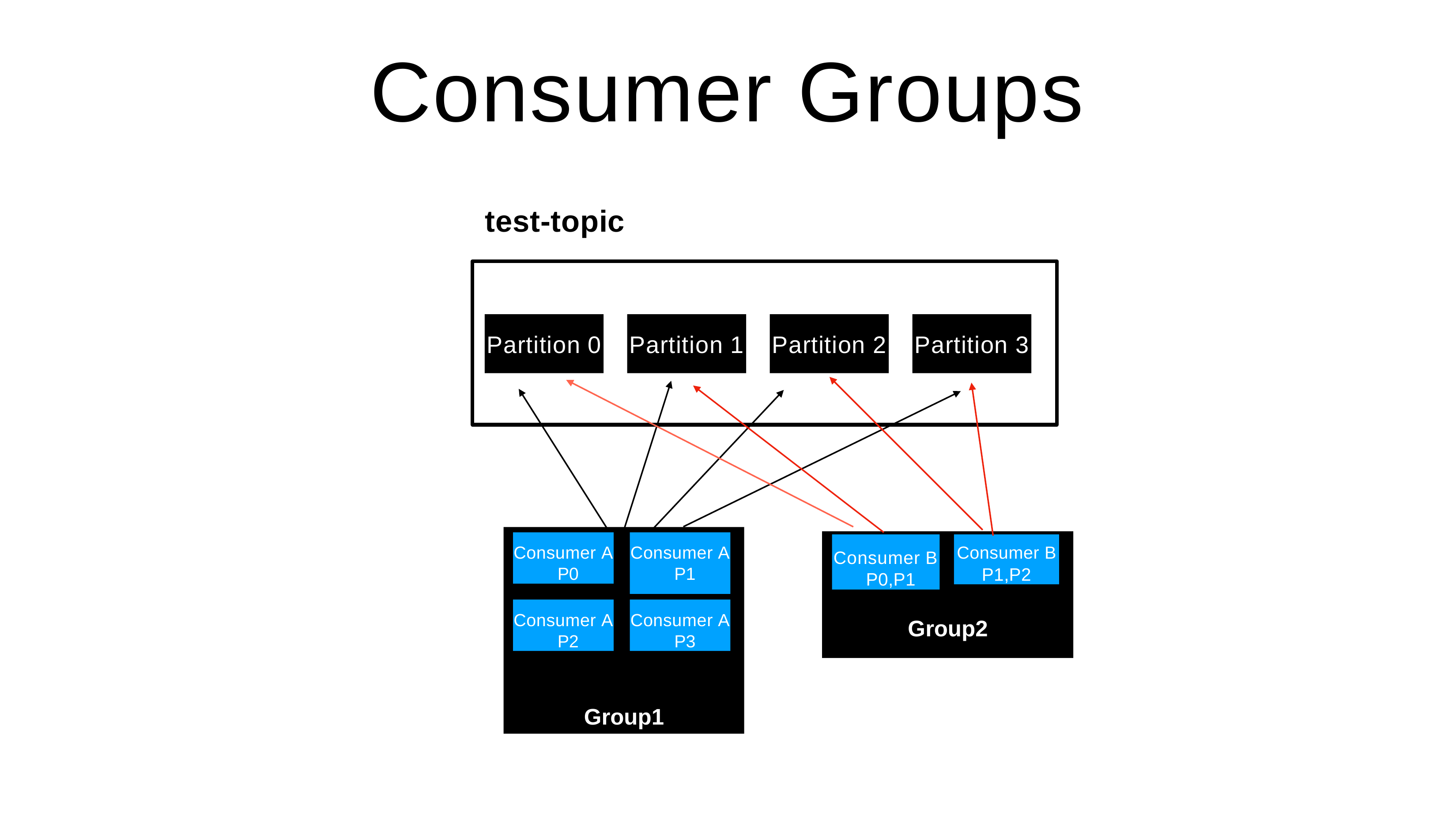

# Consumer Groups
test-topic

Partition 0
Partition 1
Partition 2
Partition 3

Consumer A  P0

Consumer B  P0,P1
Consumer B
P1,P2
Consumer A  P1
Consumer A  P2
Consumer A  P3
Group2
Group1